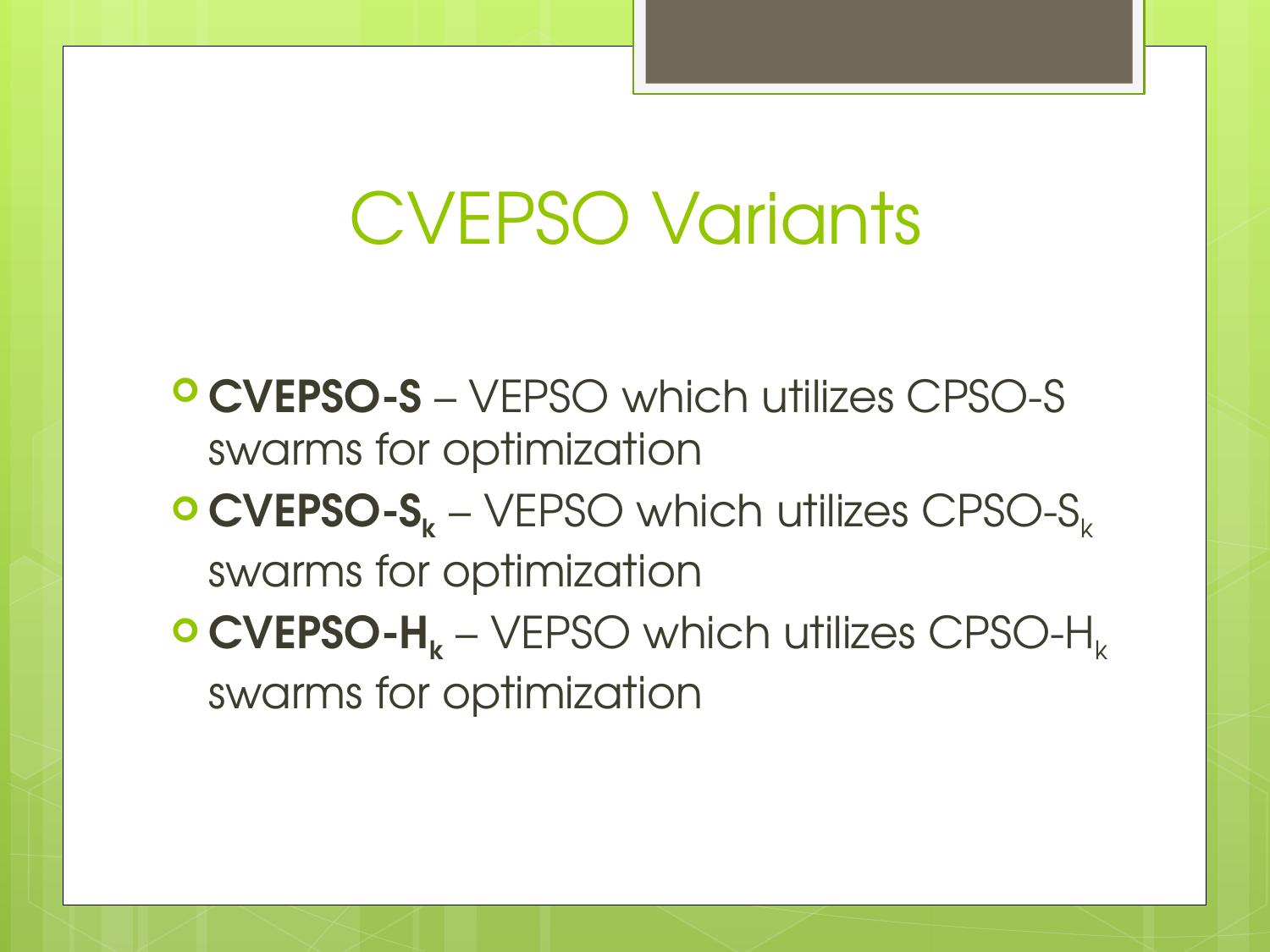

# CVEPSO Variants

CVEPSO-S – VEPSO which utilizes CPSO-S swarms for optimization
CVEPSO-Sk – VEPSO which utilizes CPSO-Sk swarms for optimization
CVEPSO-Hk – VEPSO which utilizes CPSO-Hk swarms for optimization